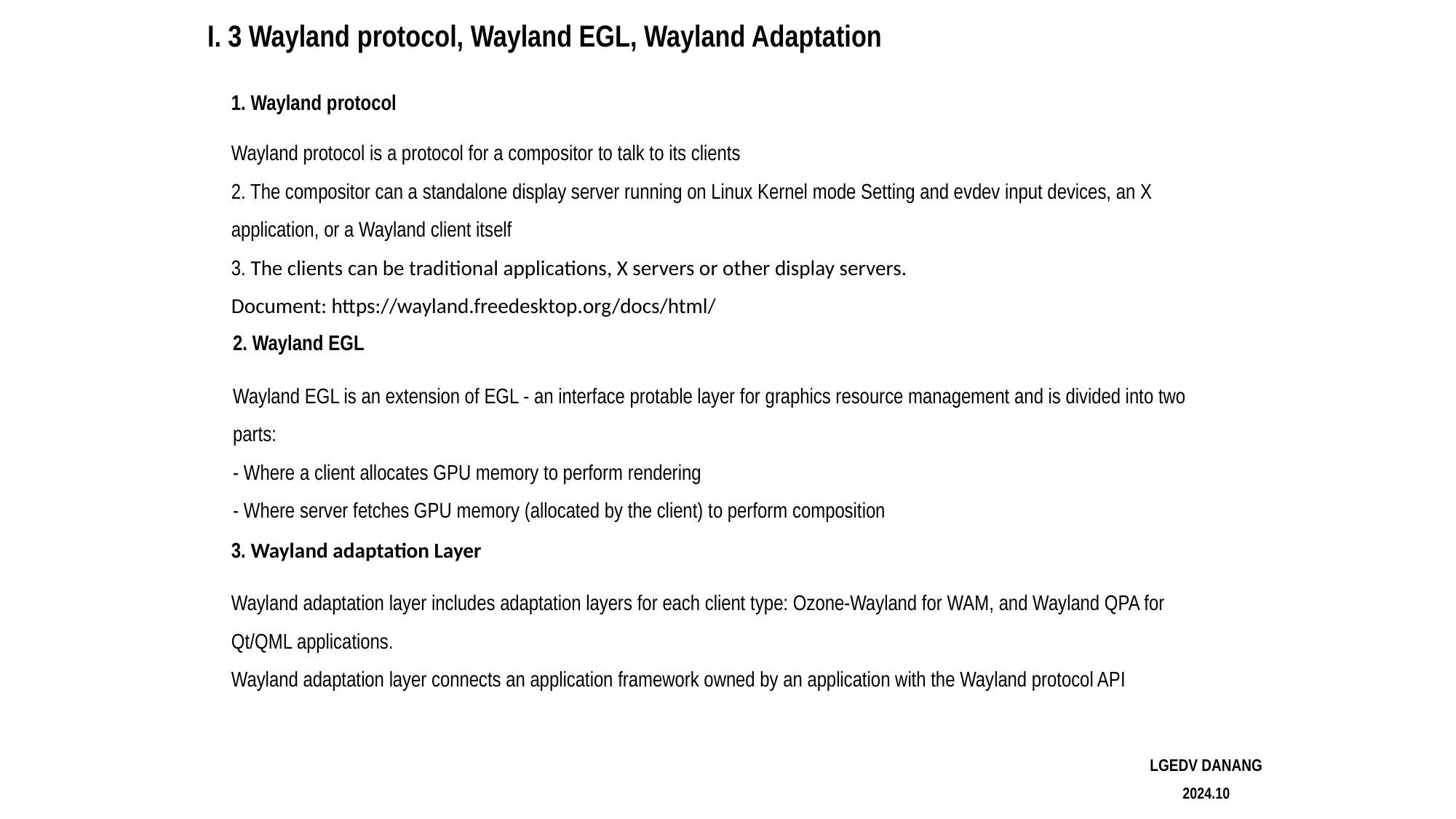

I. 3 Wayland protocol, Wayland EGL, Wayland Adaptation
1. Wayland protocol
Wayland protocol is a protocol for a compositor to talk to its clients
2. The compositor can a standalone display server running on Linux Kernel mode Setting and evdev input devices, an X application, or a Wayland client itself
3. The clients can be traditional applications, X servers or other display servers.
Document: https://wayland.freedesktop.org/docs/html/
2. Wayland EGL
Wayland EGL is an extension of EGL - an interface protable layer for graphics resource management and is divided into two parts:
- Where a client allocates GPU memory to perform rendering
- Where server fetches GPU memory (allocated by the client) to perform composition
3. Wayland adaptation Layer
Wayland adaptation layer includes adaptation layers for each client type: Ozone-Wayland for WAM, and Wayland QPA for Qt/QML applications.
Wayland adaptation layer connects an application framework owned by an application with the Wayland protocol API
LGEDV DANANG
2024.10